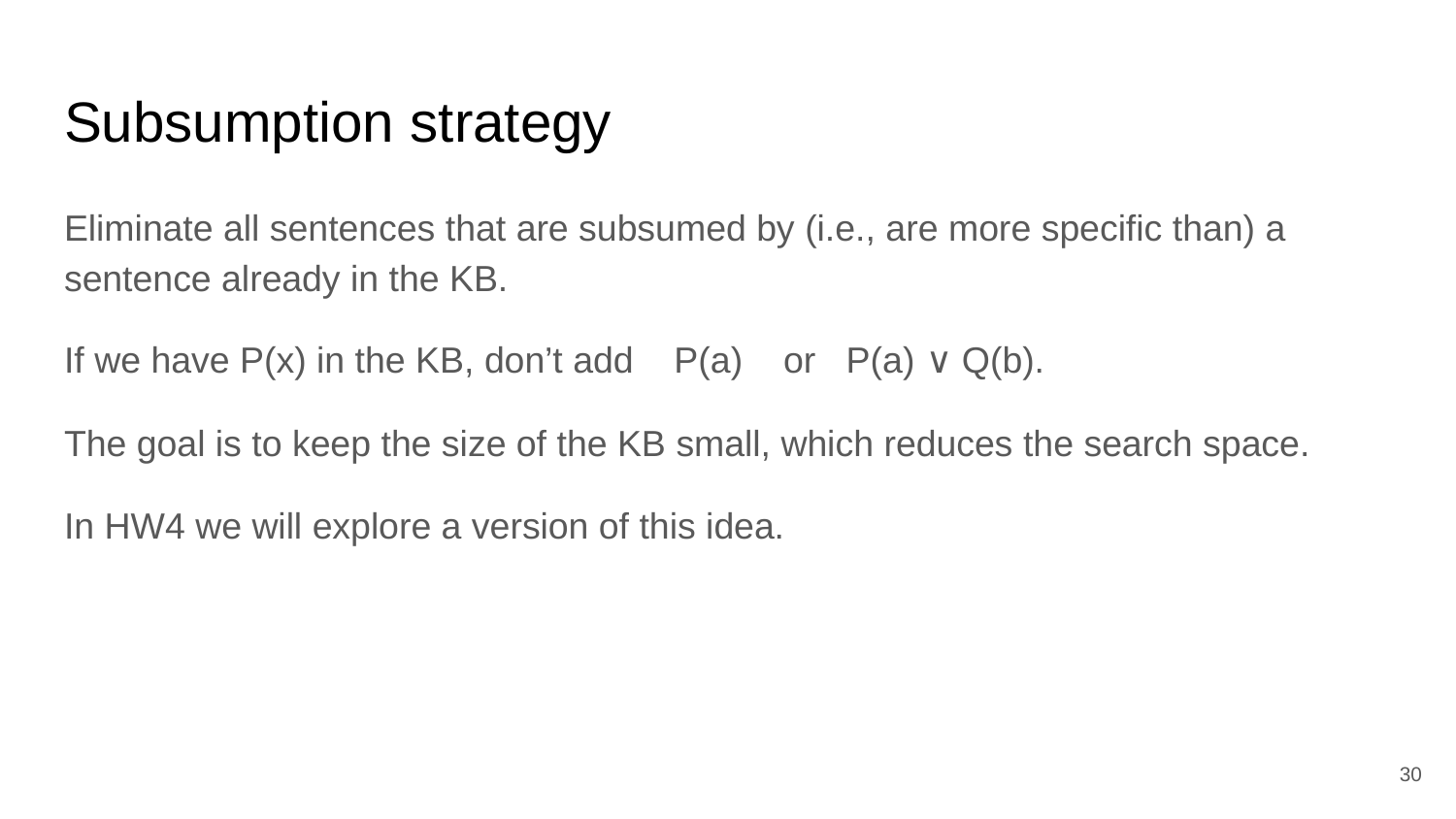

# Subsumption strategy
Eliminate all sentences that are subsumed by (i.e., are more specific than) a sentence already in the KB.
If we have P(x) in the KB, don’t add    P(a)    or   P(a) ∨ Q(b).
The goal is to keep the size of the KB small, which reduces the search space.
In HW4 we will explore a version of this idea.
30